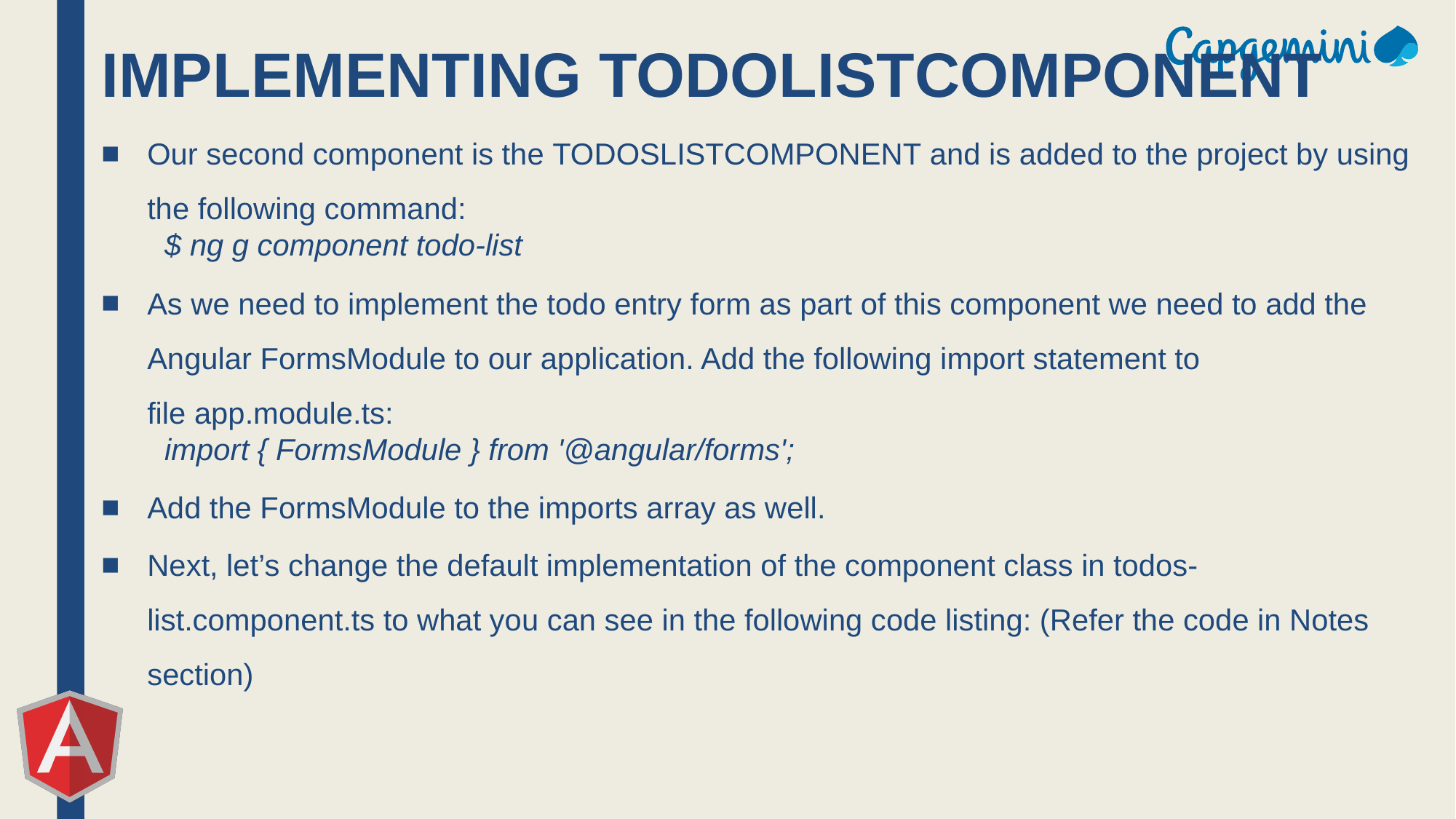

# Implementing TodoListComponent
Our second component is the TODOSLISTCOMPONENT and is added to the project by using the following command:
$ ng g component todo-list
As we need to implement the todo entry form as part of this component we need to add the Angular FormsModule to our application. Add the following import statement to file app.module.ts:
import { FormsModule } from '@angular/forms';
Add the FormsModule to the imports array as well.
Next, let’s change the default implementation of the component class in todos-list.component.ts to what you can see in the following code listing: (Refer the code in Notes section)